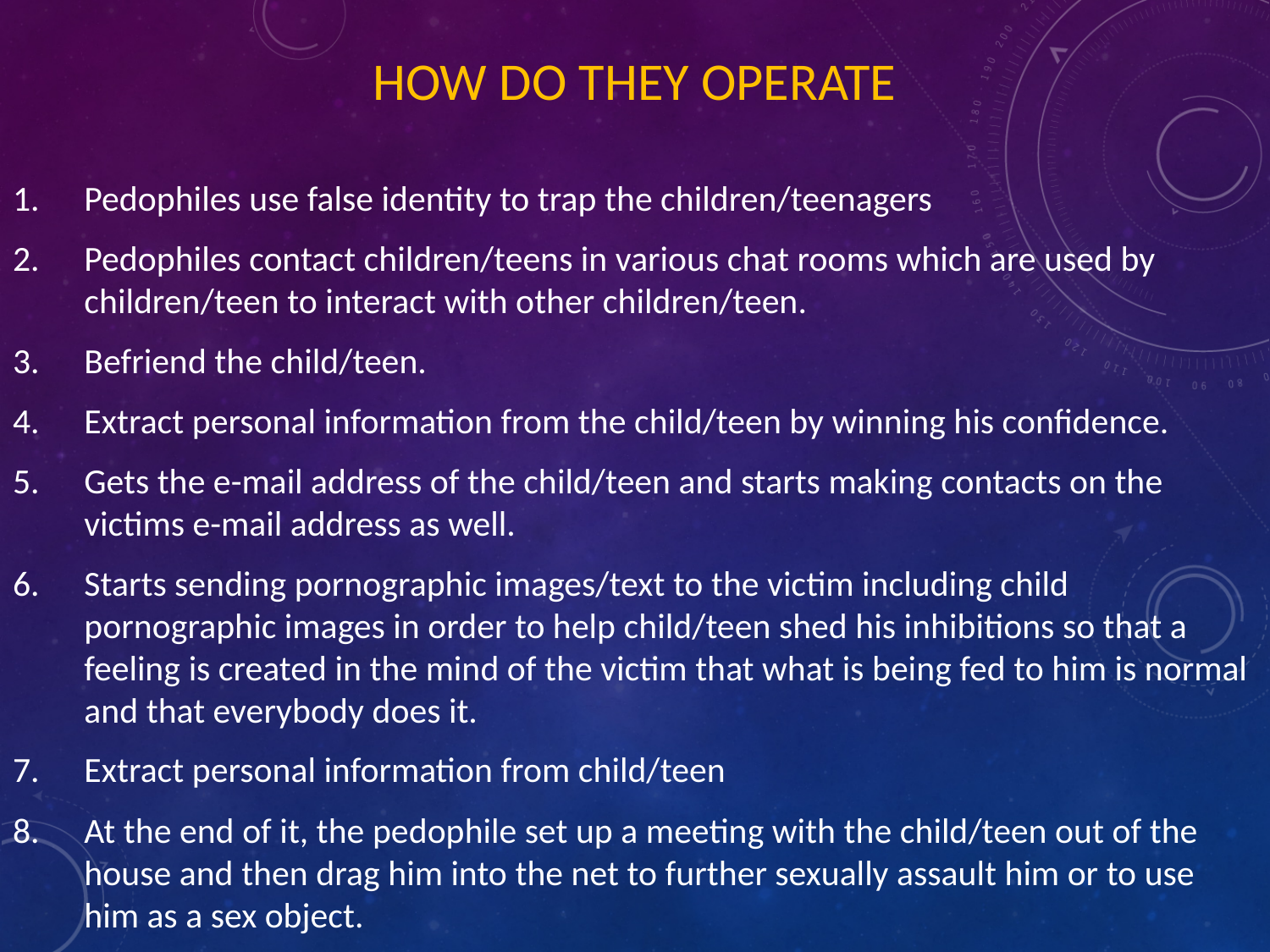

# How do they Operate
Pedophiles use false identity to trap the children/teenagers
Pedophiles contact children/teens in various chat rooms which are used by children/teen to interact with other children/teen.
Befriend the child/teen.
Extract personal information from the child/teen by winning his confidence.
Gets the e-mail address of the child/teen and starts making contacts on the victims e-mail address as well.
Starts sending pornographic images/text to the victim including child pornographic images in order to help child/teen shed his inhibitions so that a feeling is created in the mind of the victim that what is being fed to him is normal and that everybody does it.
Extract personal information from child/teen
At the end of it, the pedophile set up a meeting with the child/teen out of the house and then drag him into the net to further sexually assault him or to use him as a sex object.